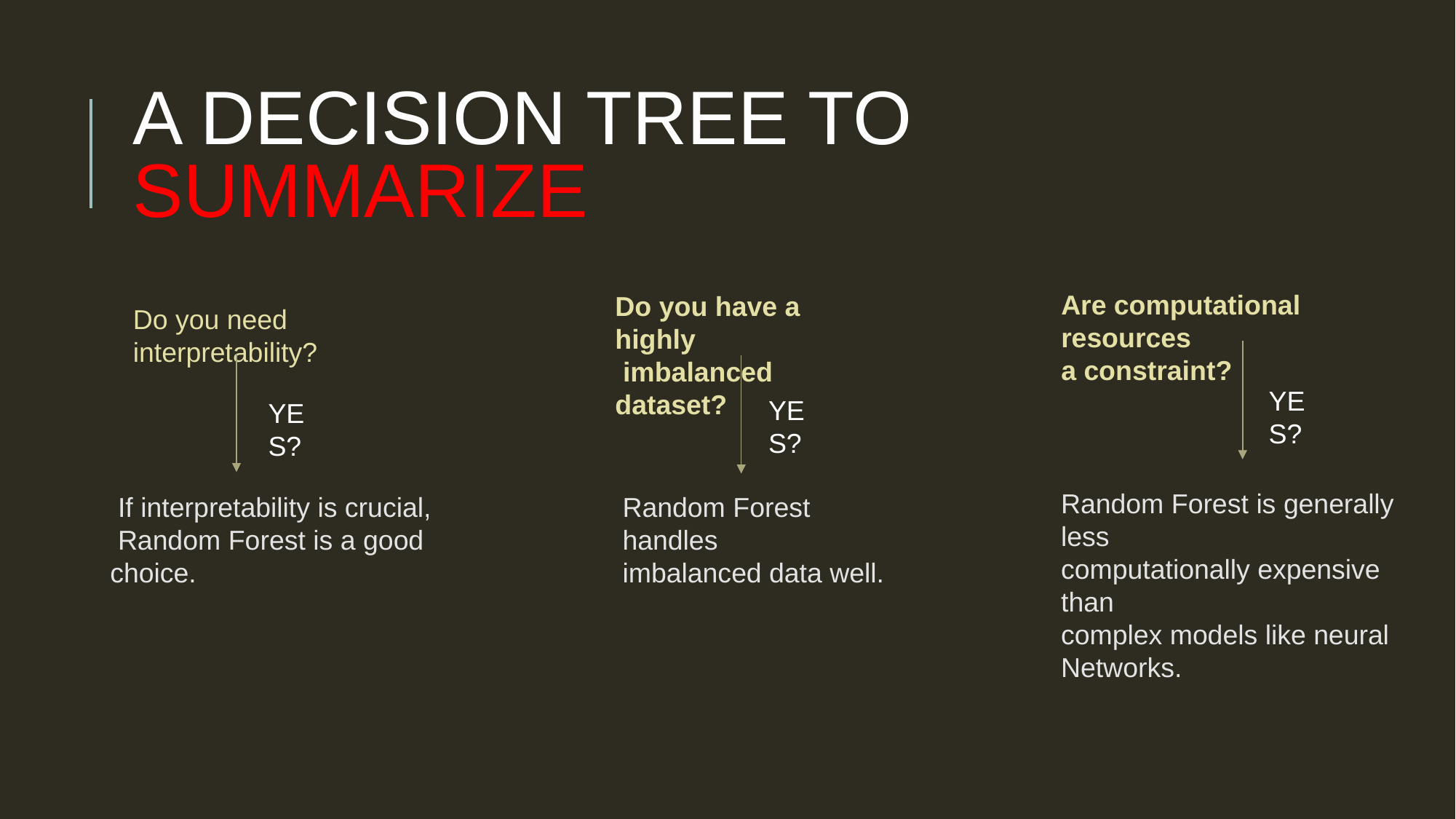

# A DECISION TREE TO SUMMARIZE
Are computational resources
a constraint?
Do you have a highly
 imbalanced dataset?
Do you need interpretability?
YES?
YES?
YES?
Random Forest is generally less
computationally expensive than
complex models like neural
Networks.
 If interpretability is crucial,
 Random Forest is a good choice.
Random Forest handles
imbalanced data well.